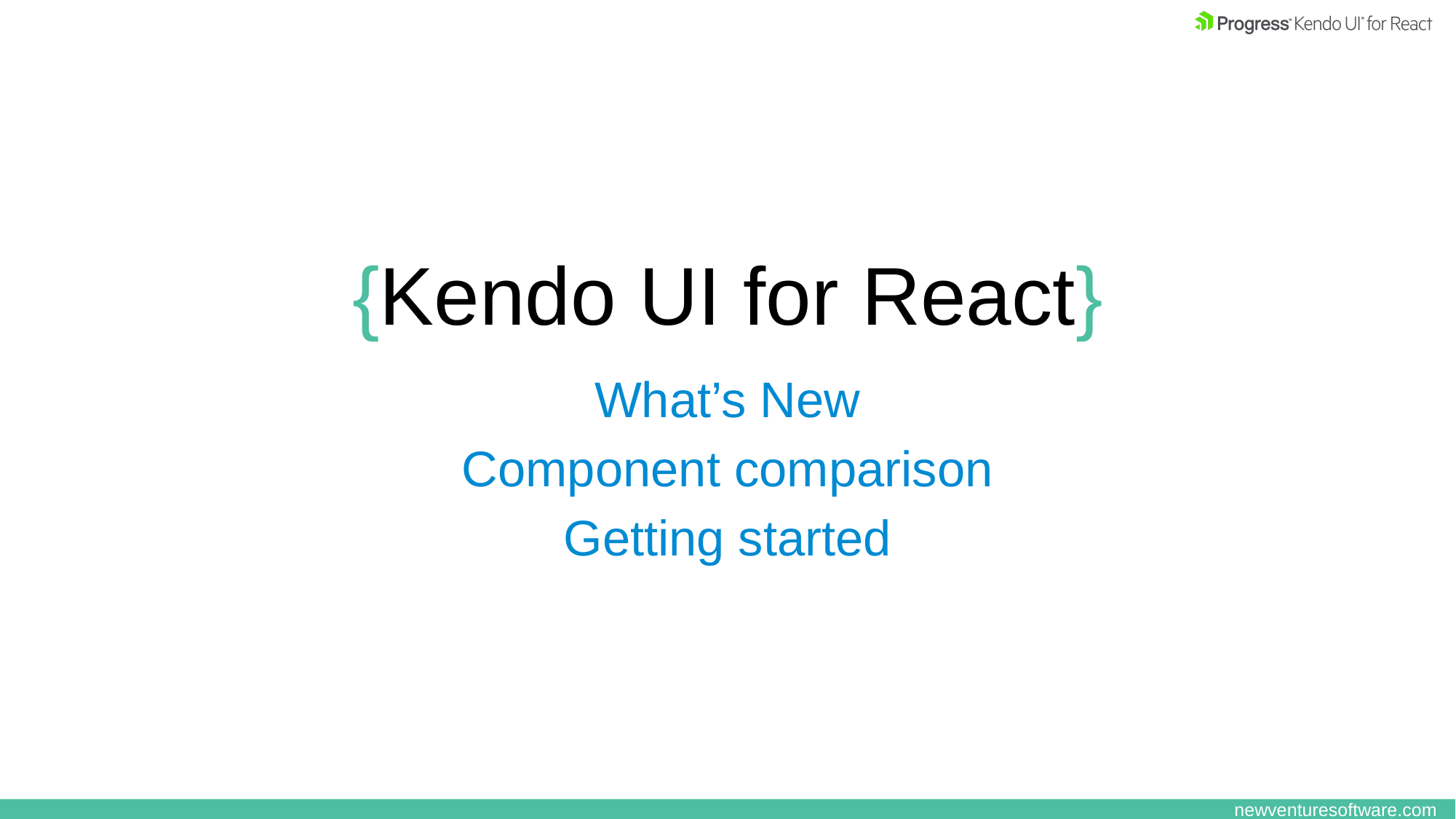

# {Kendo UI for React}
What’s New
Component comparison
Getting started